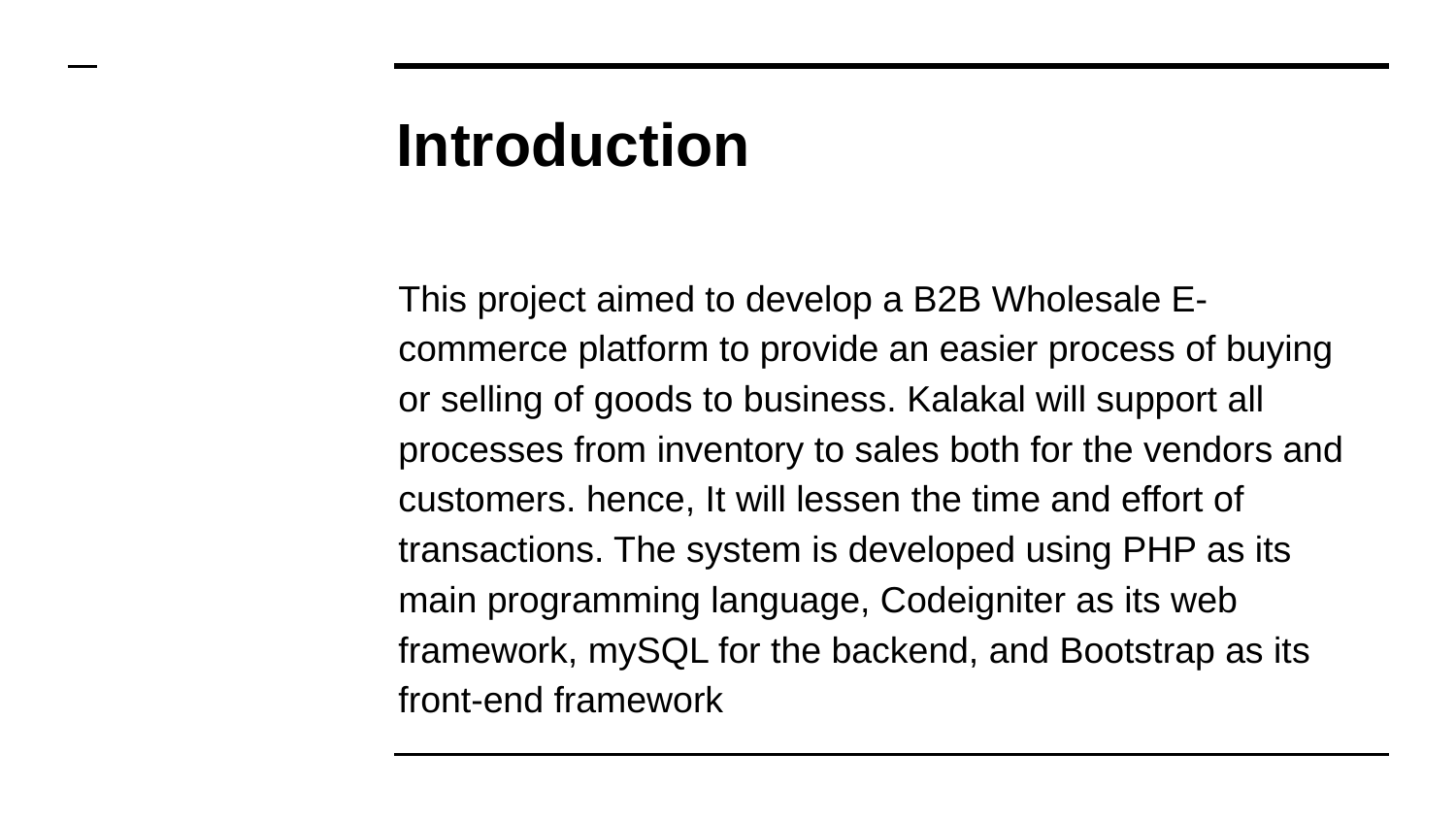

# Introduction
This project aimed to develop a B2B Wholesale E-commerce platform to provide an easier process of buying or selling of goods to business. Kalakal will support all processes from inventory to sales both for the vendors and customers. hence, It will lessen the time and effort of transactions. The system is developed using PHP as its main programming language, Codeigniter as its web framework, mySQL for the backend, and Bootstrap as its front-end framework